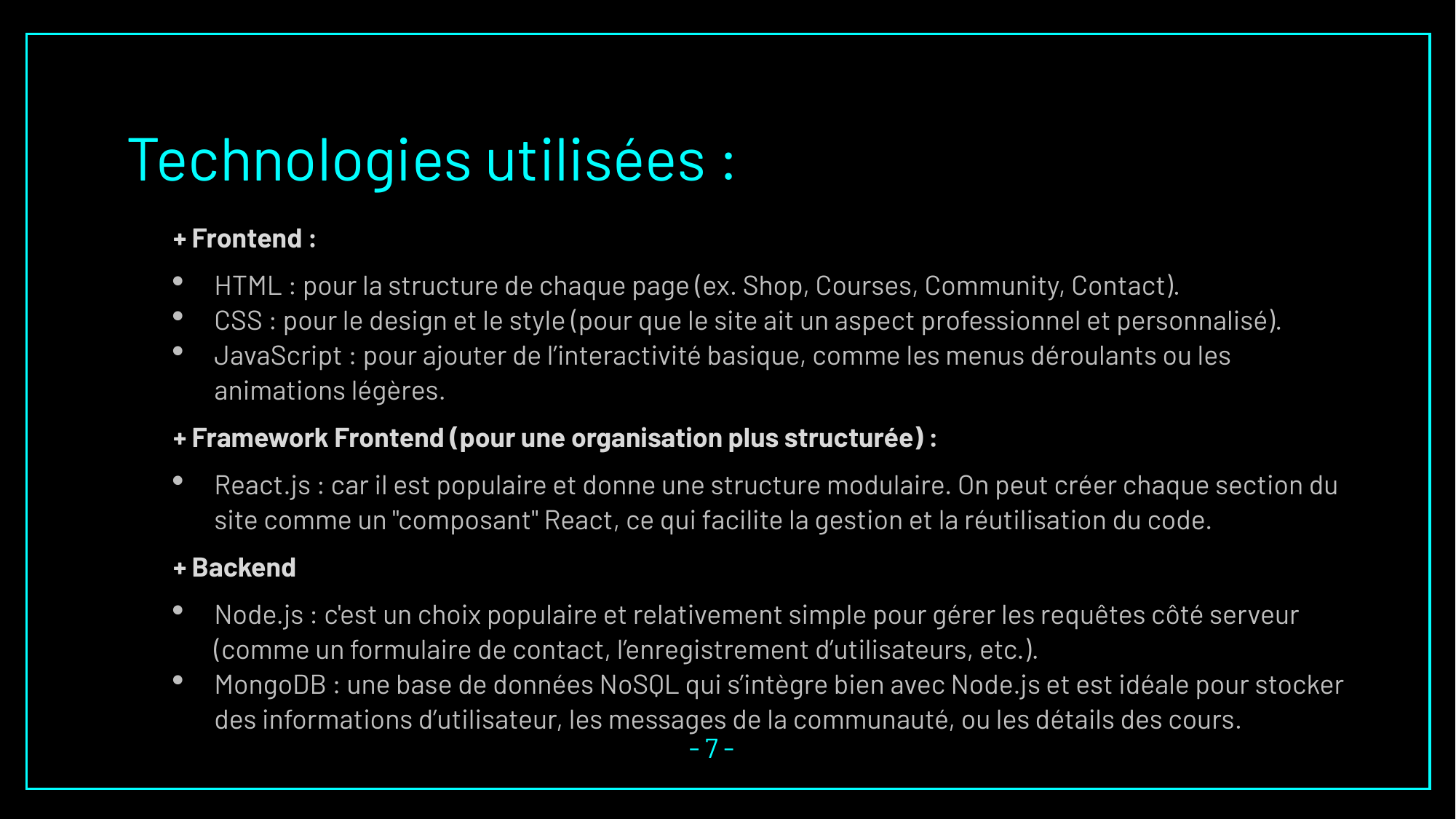

Technologies utilisées :
+ Frontend :
HTML : pour la structure de chaque page (ex. Shop, Courses, Community, Contact).
CSS : pour le design et le style (pour que le site ait un aspect professionnel et personnalisé).
JavaScript : pour ajouter de l’interactivité basique, comme les menus déroulants ou les animations légères.
+ Framework Frontend (pour une organisation plus structurée) :
React.js : car il est populaire et donne une structure modulaire. On peut créer chaque section du site comme un "composant" React, ce qui facilite la gestion et la réutilisation du code.
+ Backend
Node.js : c'est un choix populaire et relativement simple pour gérer les requêtes côté serveur (comme un formulaire de contact, l’enregistrement d’utilisateurs, etc.).
MongoDB : une base de données NoSQL qui s’intègre bien avec Node.js et est idéale pour stocker des informations d’utilisateur, les messages de la communauté, ou les détails des cours.
- 7 -